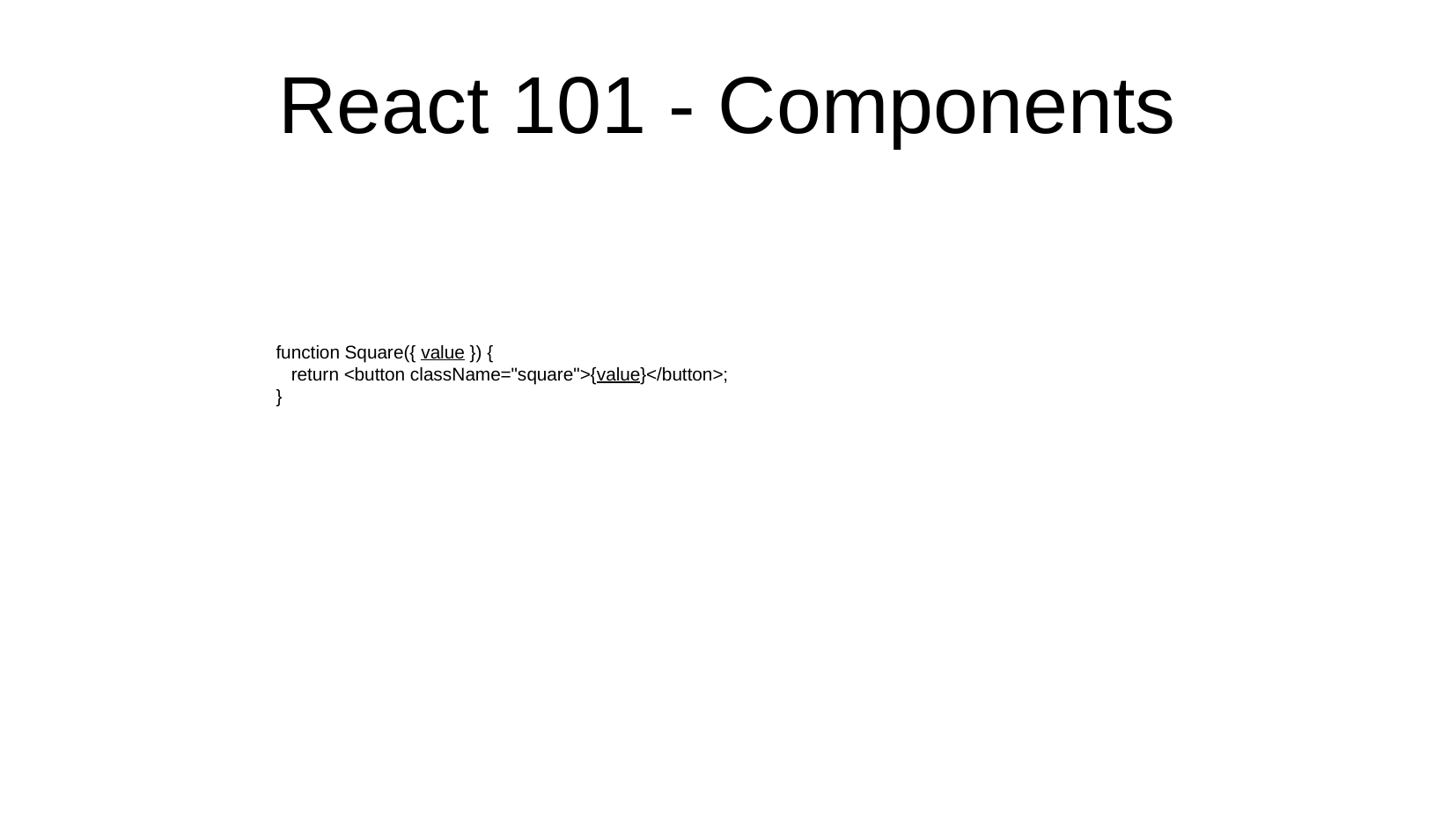

# React 101 - Components
function Square({ value }) {
   return <button className="square">{value}</button>;
}